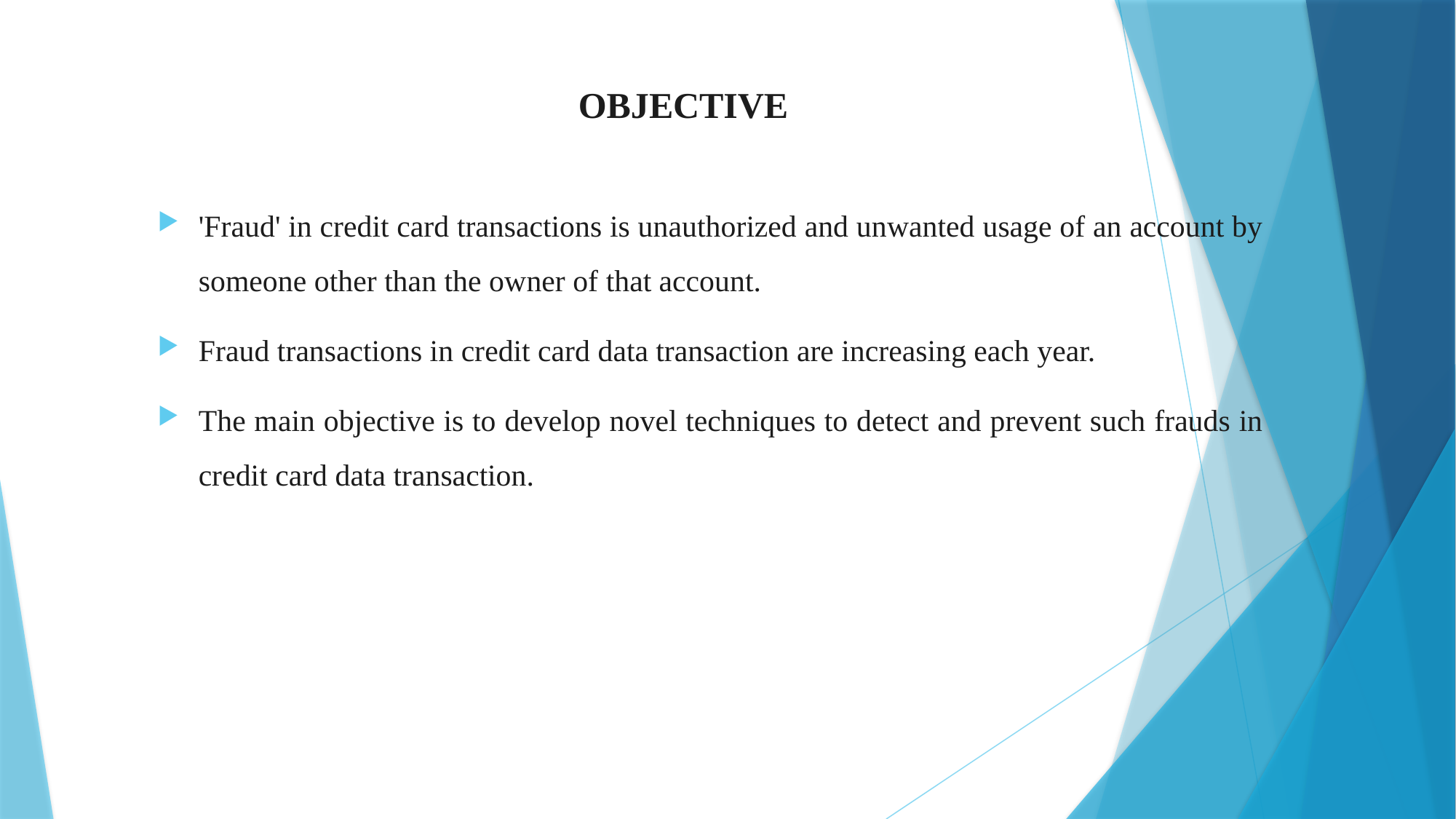

# OBJECTIVE
'Fraud' in credit card transactions is unauthorized and unwanted usage of an account by someone other than the owner of that account.
Fraud transactions in credit card data transaction are increasing each year.
The main objective is to develop novel techniques to detect and prevent such frauds in credit card data transaction.